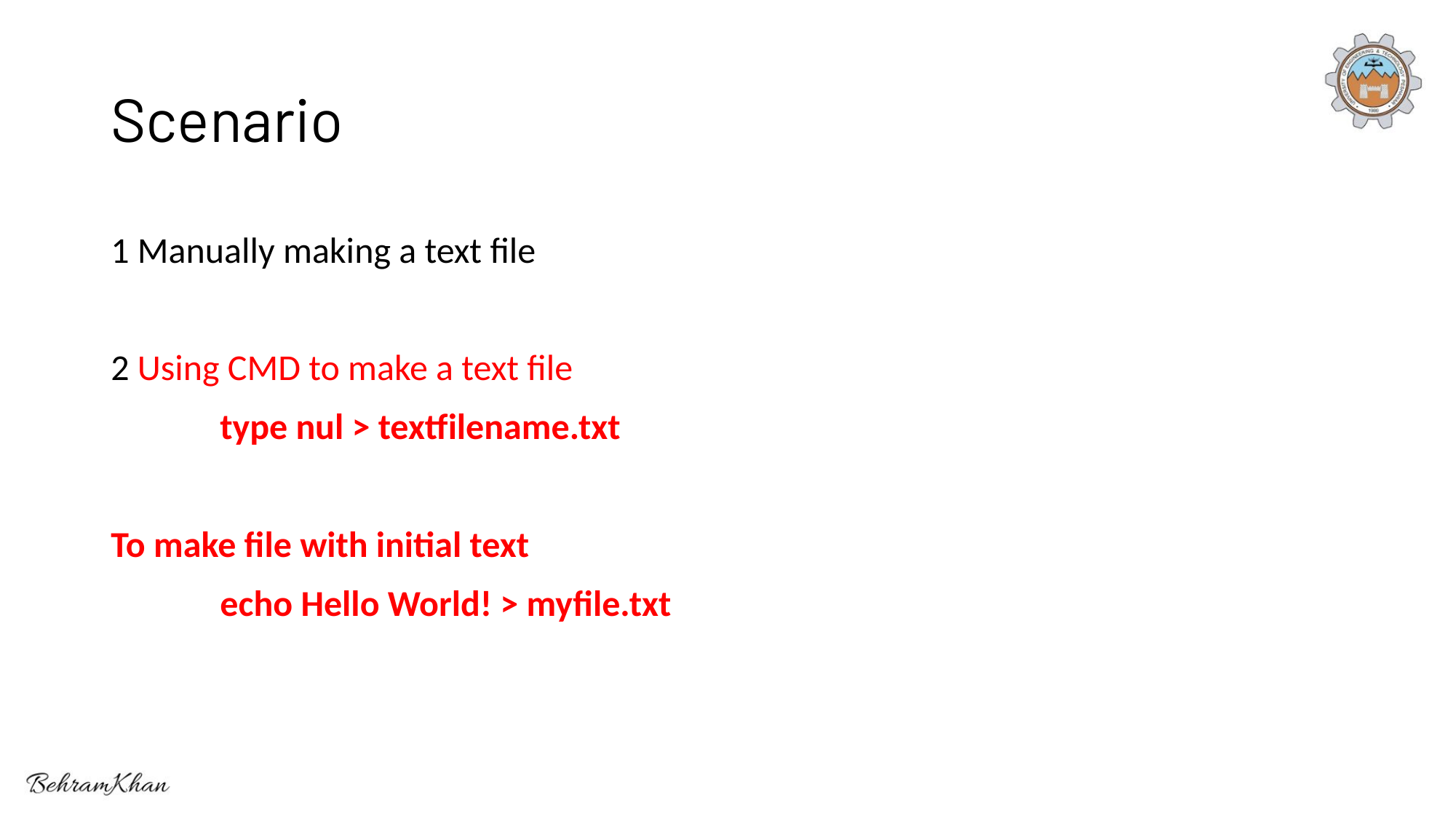

# Scenario
1 Manually making a text file

2 Using CMD to make a text file
	type nul > textfilename.txt

To make file with initial text
	echo Hello World! > myfile.txt